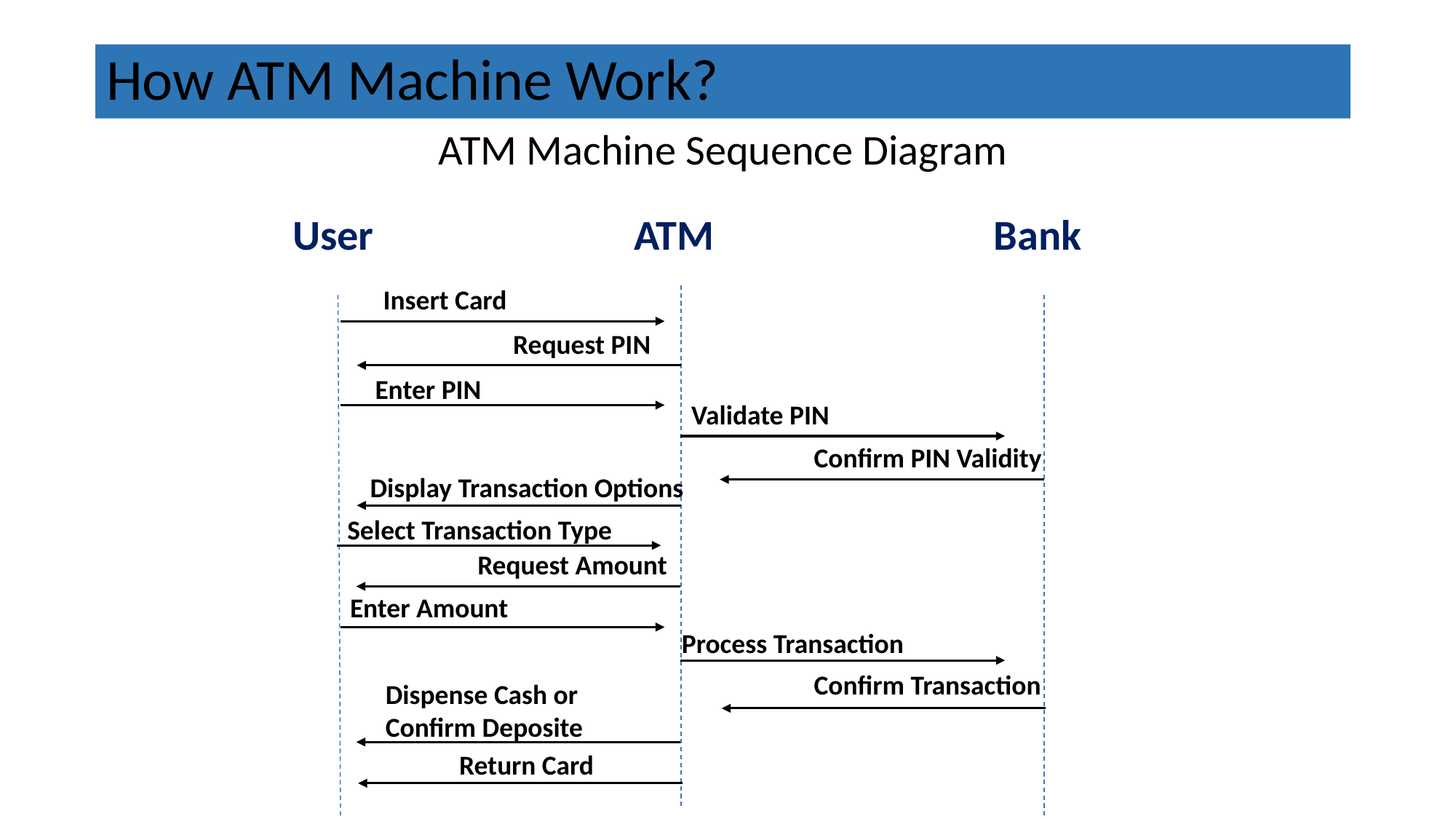

# How ATM Machine Work?
ATM Machine Sequence Diagram

	        User                           ATM                             Bank
Insert Card
Request PIN
Enter PIN
Display Transaction Options
Select Transaction Type
Request Amount
Enter Amount
Dispense Cash or
Confirm Deposite
Return Card
Validate PIN
Confirm PIN Validity
Process Transaction
Confirm Transaction